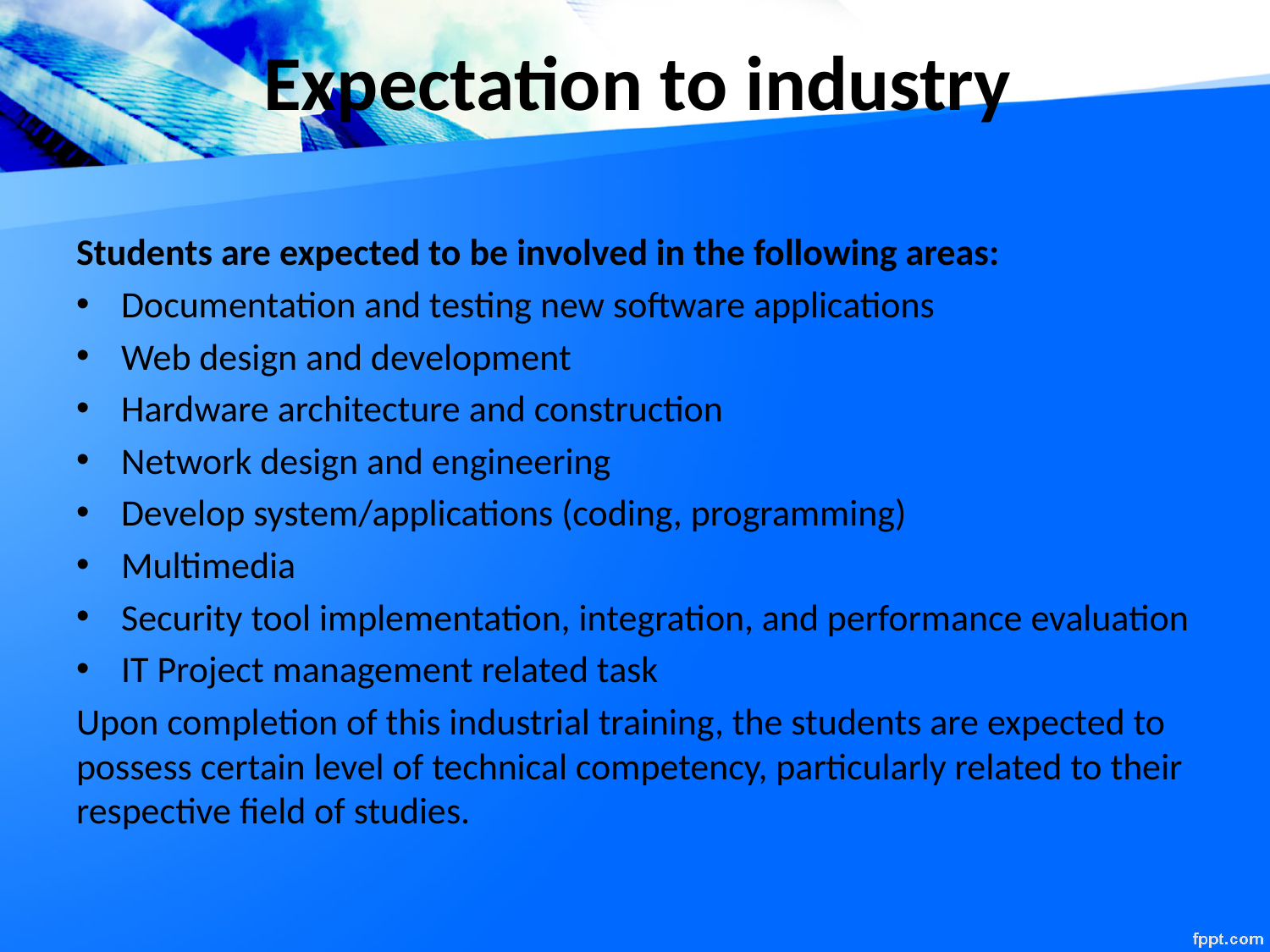

# Expectation to industry
Students are expected to be involved in the following areas:
Documentation and testing new software applications
Web design and development
Hardware architecture and construction
Network design and engineering
Develop system/applications (coding, programming)
Multimedia
Security tool implementation, integration, and performance evaluation
IT Project management related task
Upon completion of this industrial training, the students are expected to possess certain level of technical competency, particularly related to their respective field of studies.